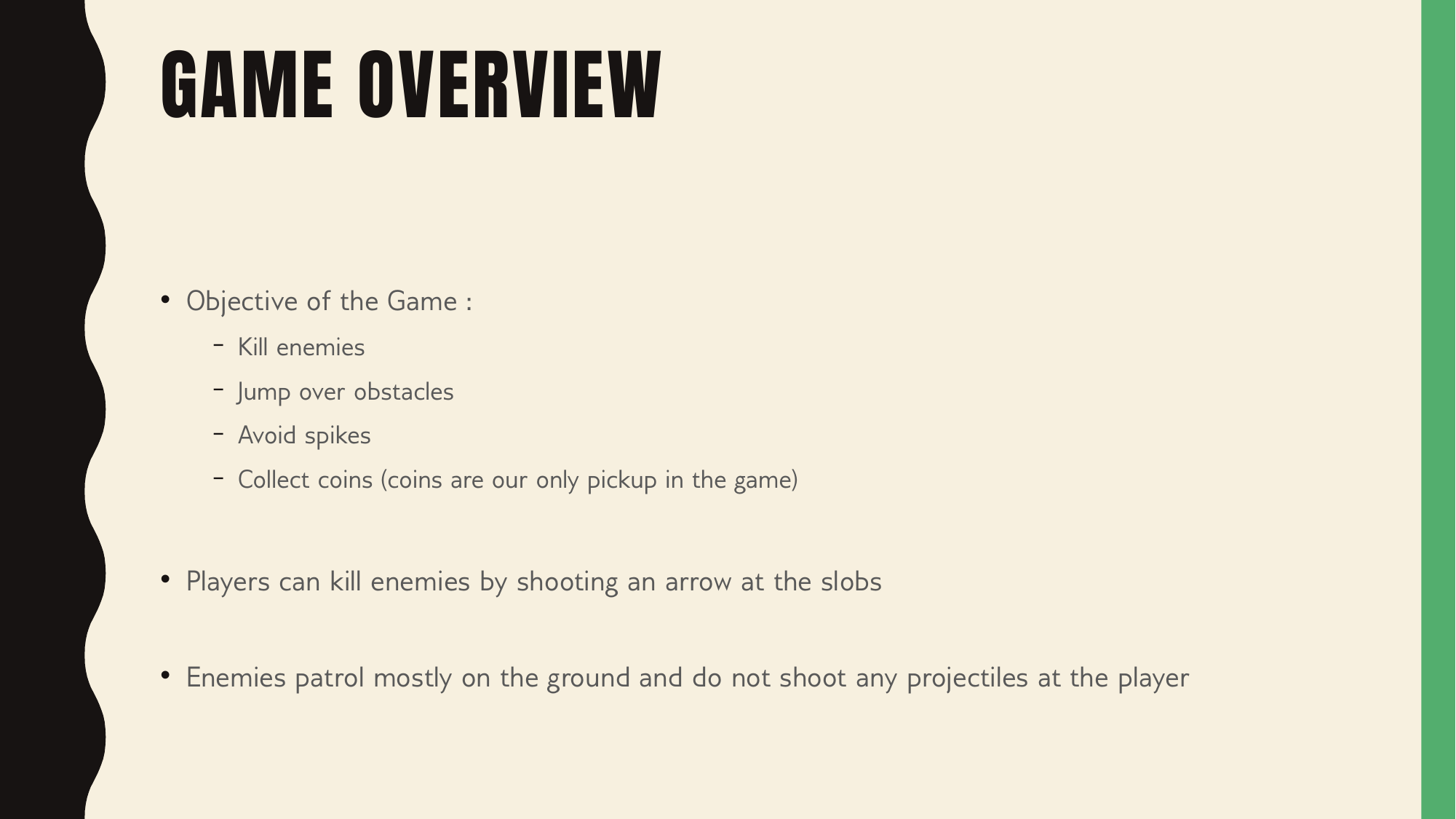

# Game Overview
Objective of the Game :
Kill enemies
Jump over obstacles
Avoid spikes
Collect coins (coins are our only pickup in the game)

Players can kill enemies by shooting an arrow at the slobs

Enemies patrol mostly on the ground and do not shoot any projectiles at the player